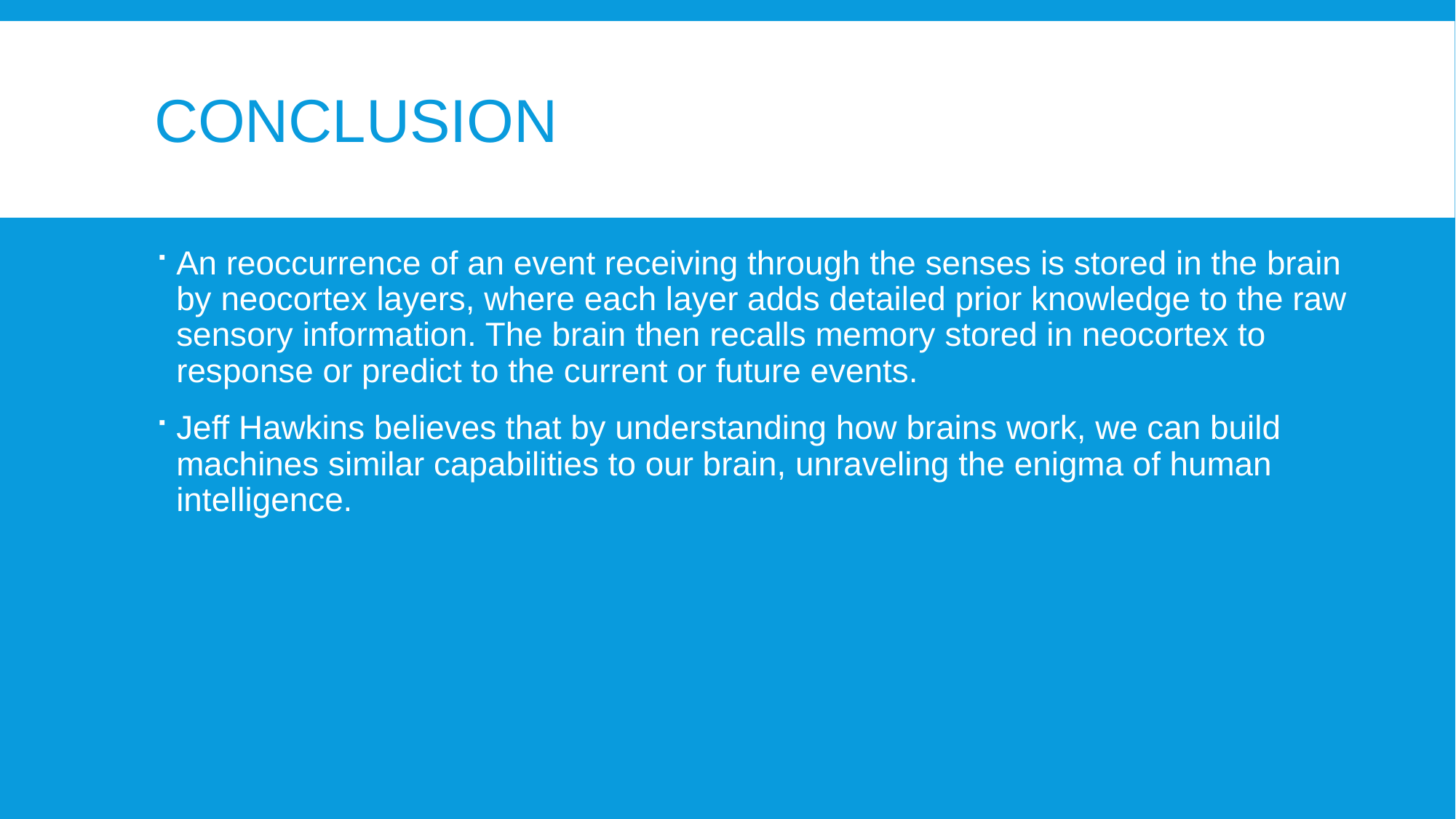

# conclusion
An reoccurrence of an event receiving through the senses is stored in the brain by neocortex layers, where each layer adds detailed prior knowledge to the raw sensory information. The brain then recalls memory stored in neocortex to response or predict to the current or future events.
Jeff Hawkins believes that by understanding how brains work, we can build machines similar capabilities to our brain, unraveling the enigma of human intelligence.